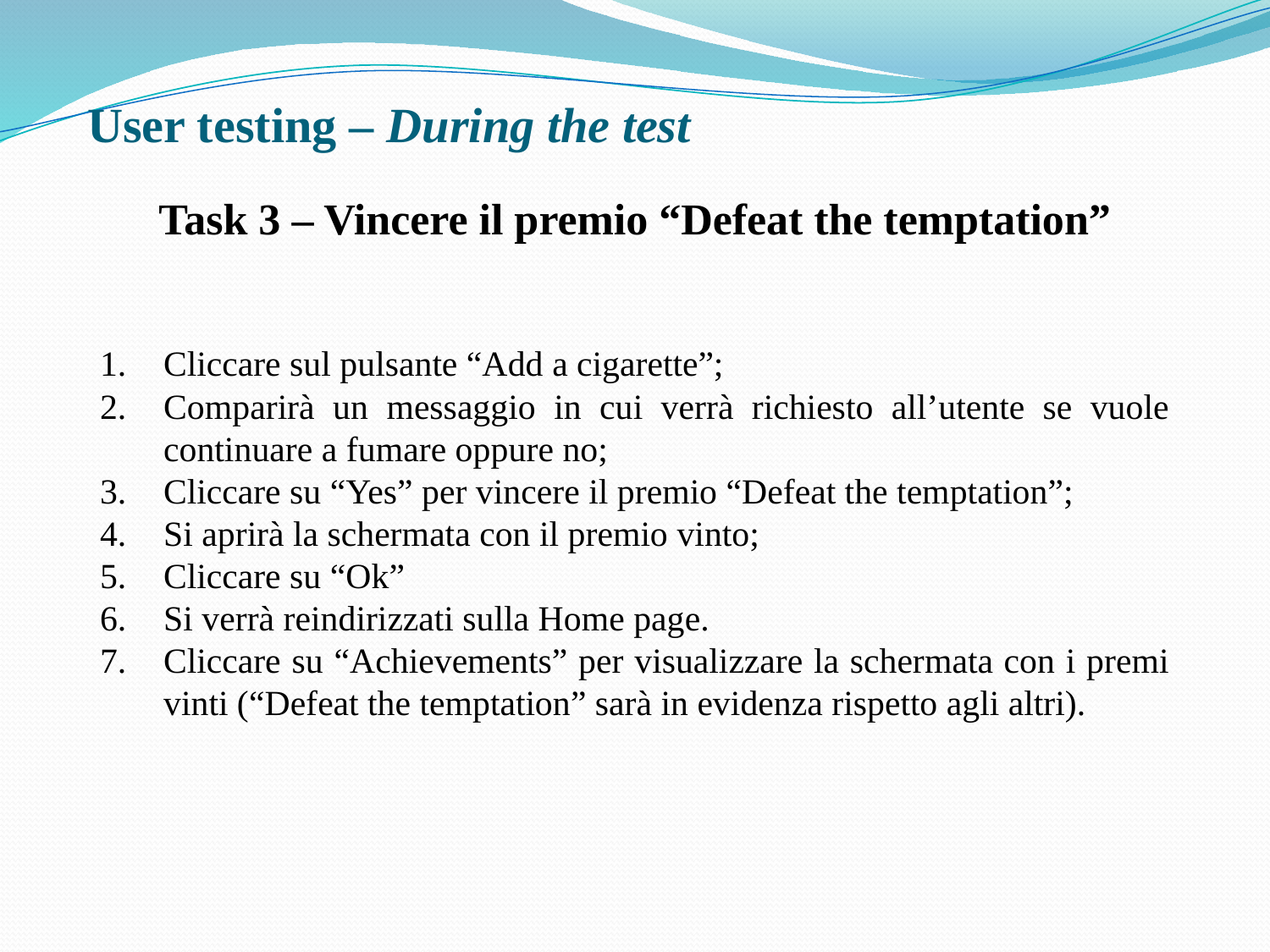

# User testing – During the test
Task 3 – Vincere il premio “Defeat the temptation”

Cliccare sul pulsante “Add a cigarette”;
Comparirà un messaggio in cui verrà richiesto all’utente se vuole continuare a fumare oppure no;
Cliccare su “Yes” per vincere il premio “Defeat the temptation”;
Si aprirà la schermata con il premio vinto;
Cliccare su “Ok”
Si verrà reindirizzati sulla Home page.
Cliccare su “Achievements” per visualizzare la schermata con i premi vinti (“Defeat the temptation” sarà in evidenza rispetto agli altri).